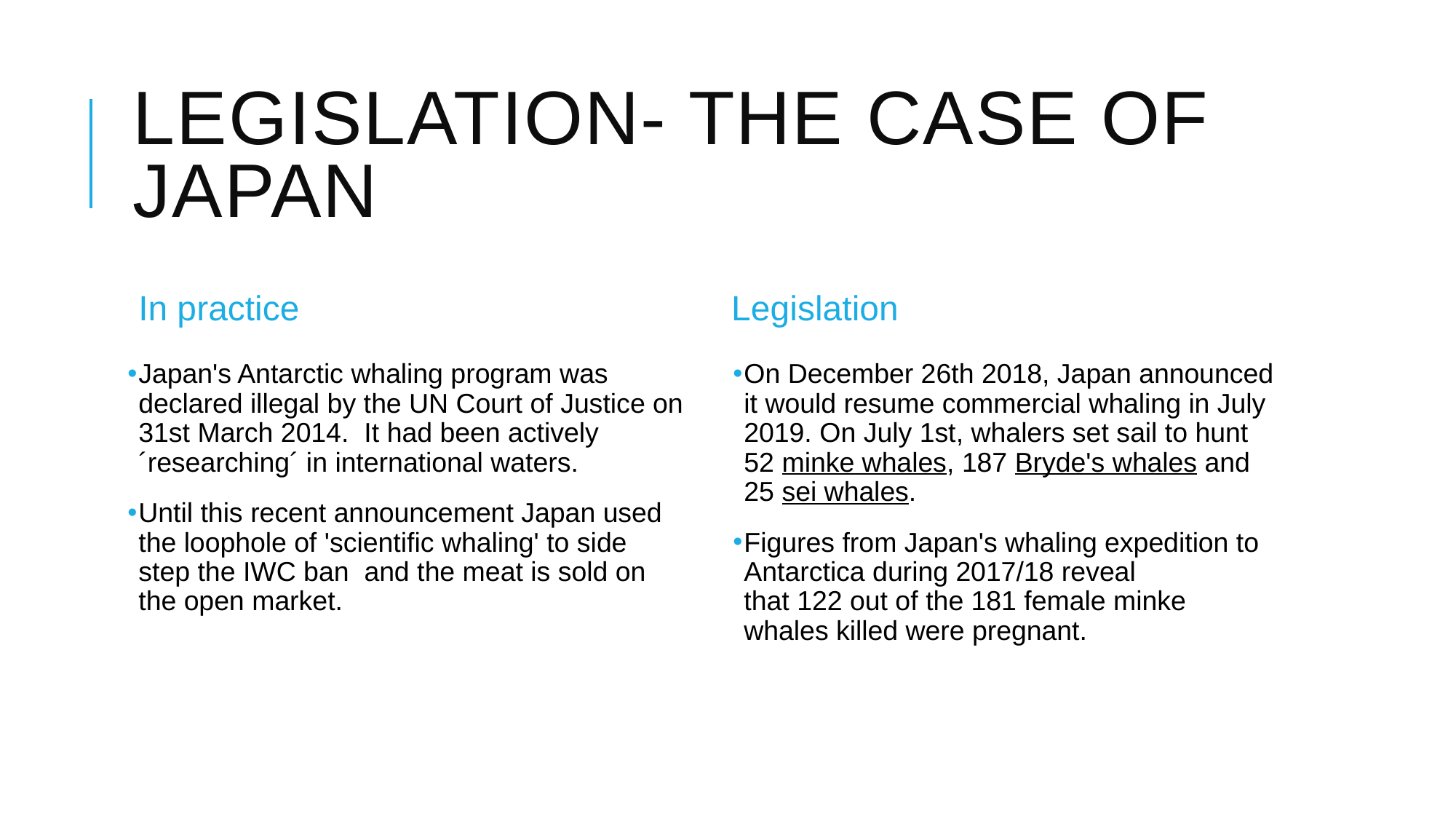

# Legislation- the case of japan
In practice
Legislation
Japan's Antarctic whaling program was declared illegal by the UN Court of Justice on 31st March 2014.  It had been actively ´researching´ in international waters.
Until this recent announcement Japan used the loophole of 'scientific whaling' to side step the IWC ban  and the meat is sold on the open market.
On December 26th 2018, Japan announced it would resume commercial whaling in July 2019. On July 1st, whalers set sail to hunt 52 minke whales, 187 Bryde's whales and 25 sei whales.
Figures from Japan's whaling expedition to Antarctica during 2017/18 reveal that 122 out of the 181 female minke whales killed were pregnant.